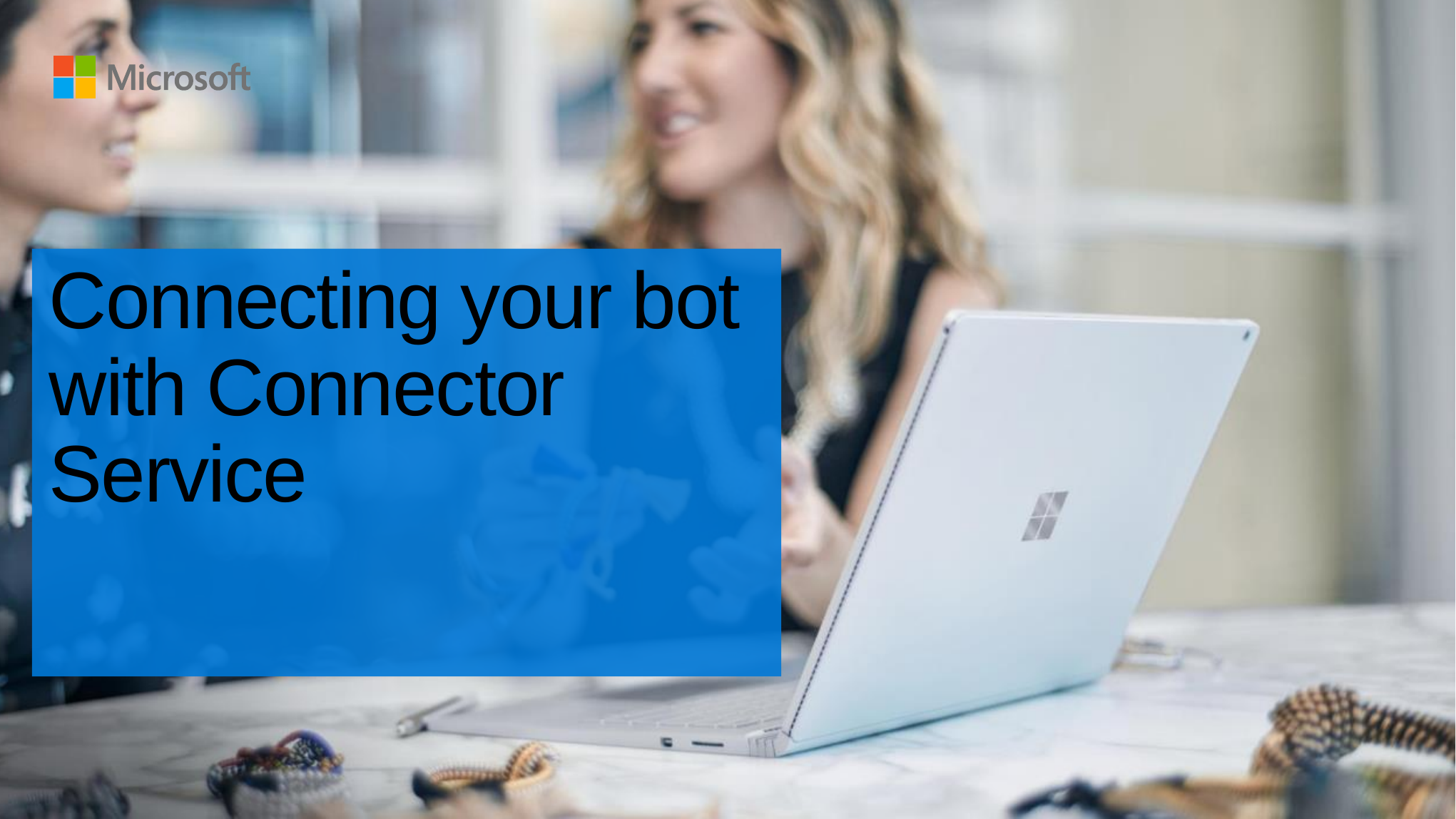

# Connecting your bot with Connector Service